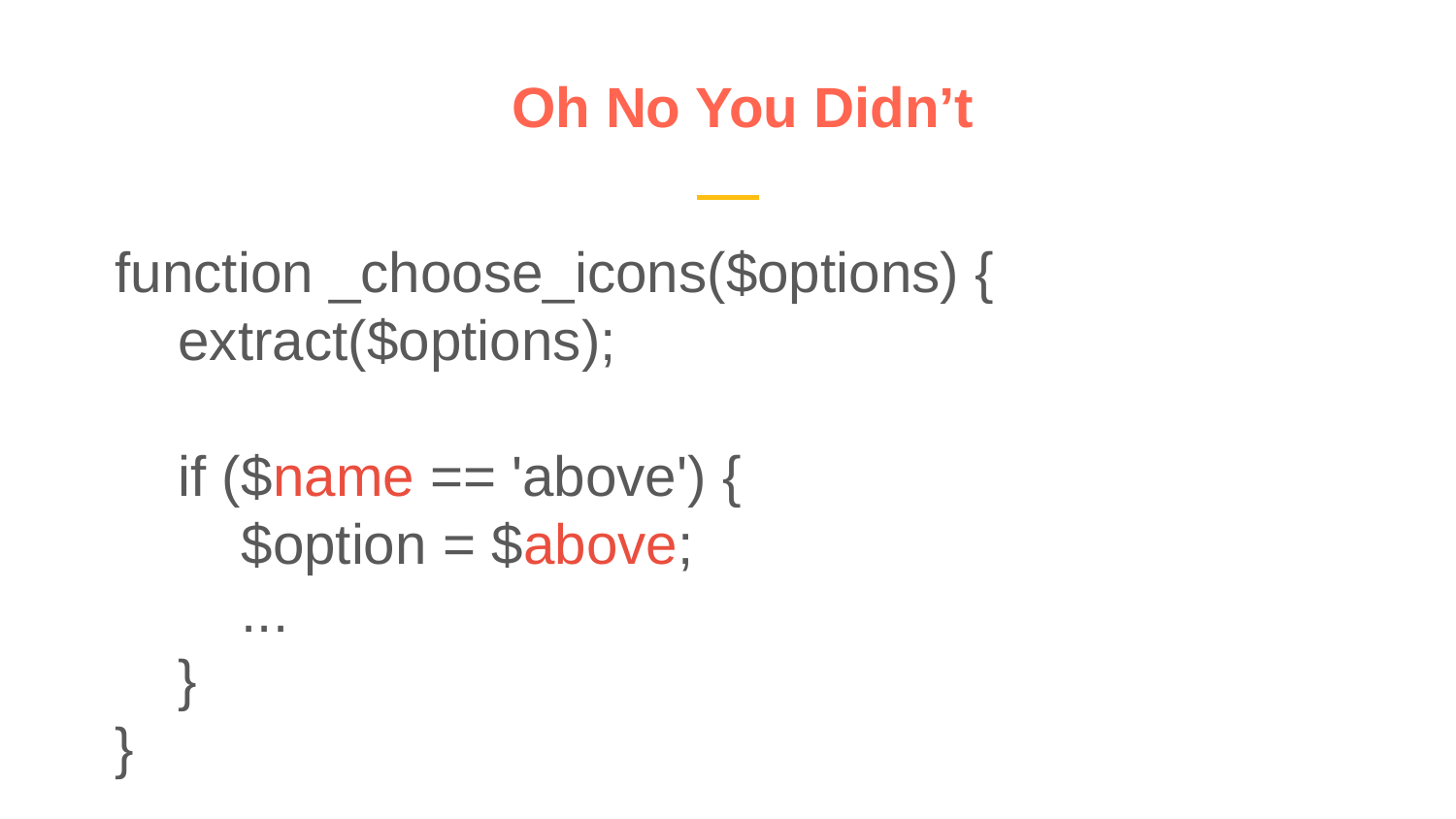

Oh No You Didn’t

function _choose_icons($options) {
    extract($options);

    if ($name == 'above') {
        $option = $above;
        ...
    }
}